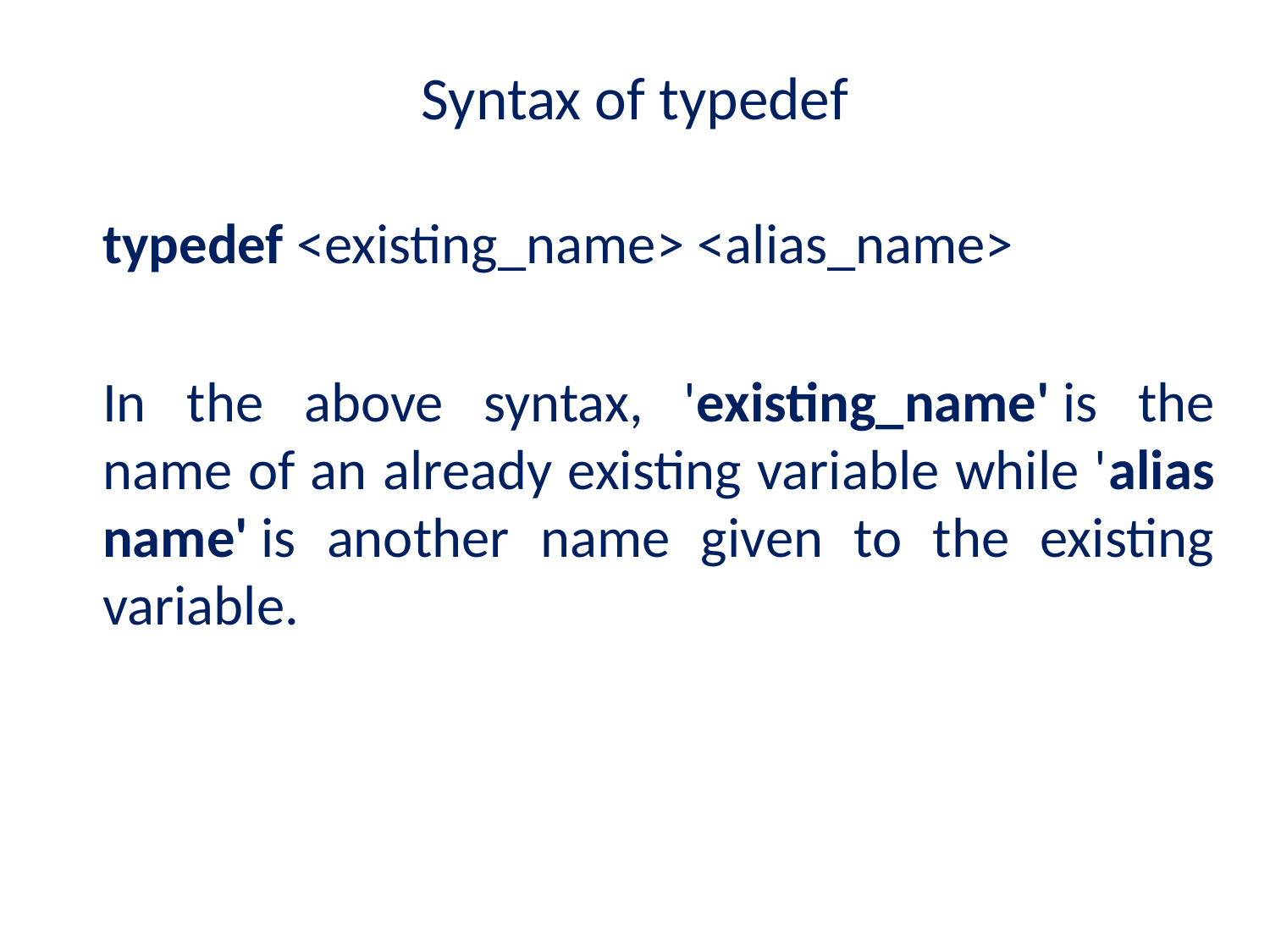

# Syntax of typedef
	typedef <existing_name> <alias_name>

	In the above syntax, 'existing_name' is the name of an already existing variable while 'alias name' is another name given to the existing variable.